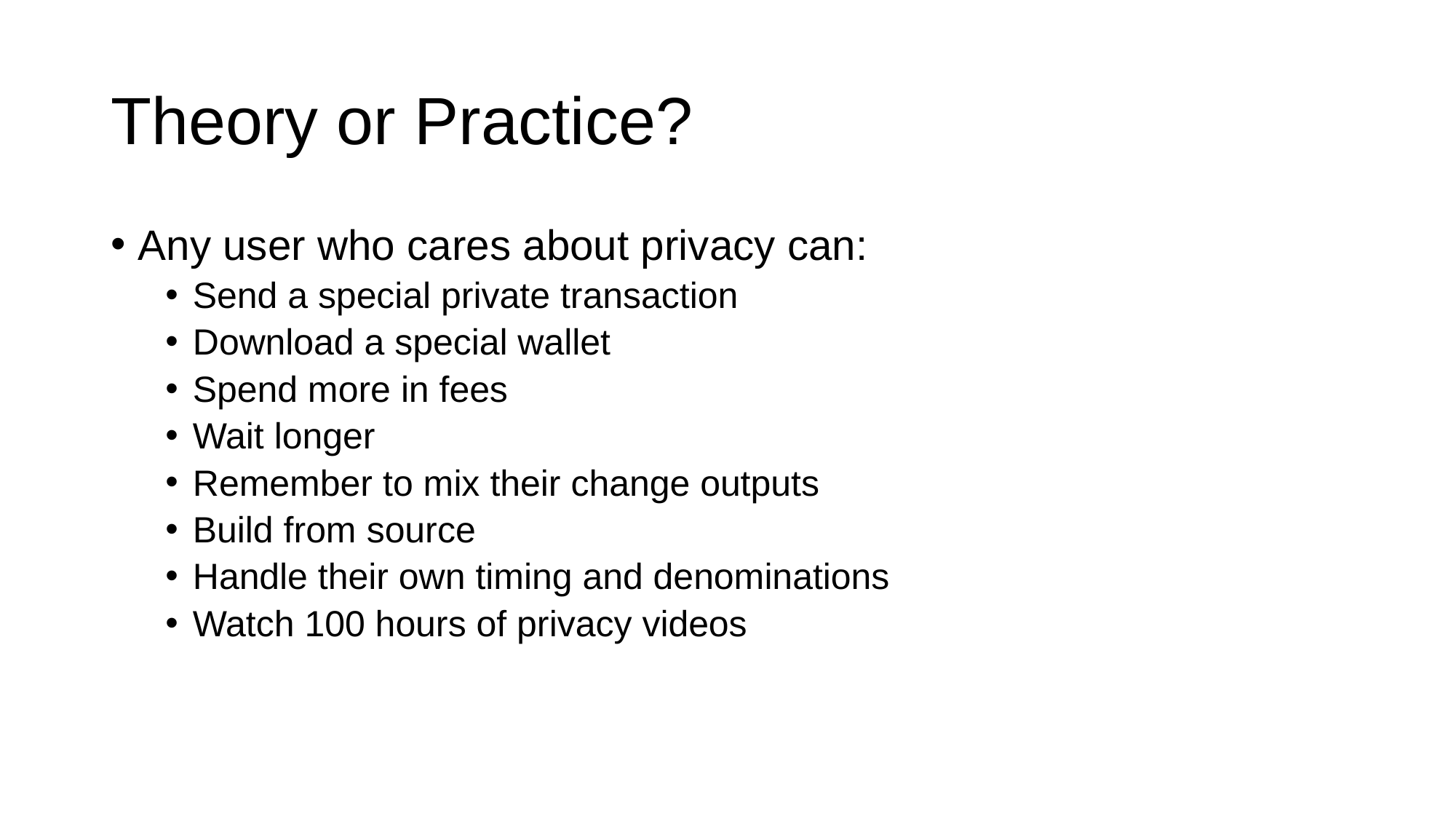

# Theory or Practice?
Any user who cares about privacy can:
Send a special private transaction
Download a special wallet
Spend more in fees
Wait longer
Remember to mix their change outputs
Build from source
Handle their own timing and denominations
Watch 100 hours of privacy videos